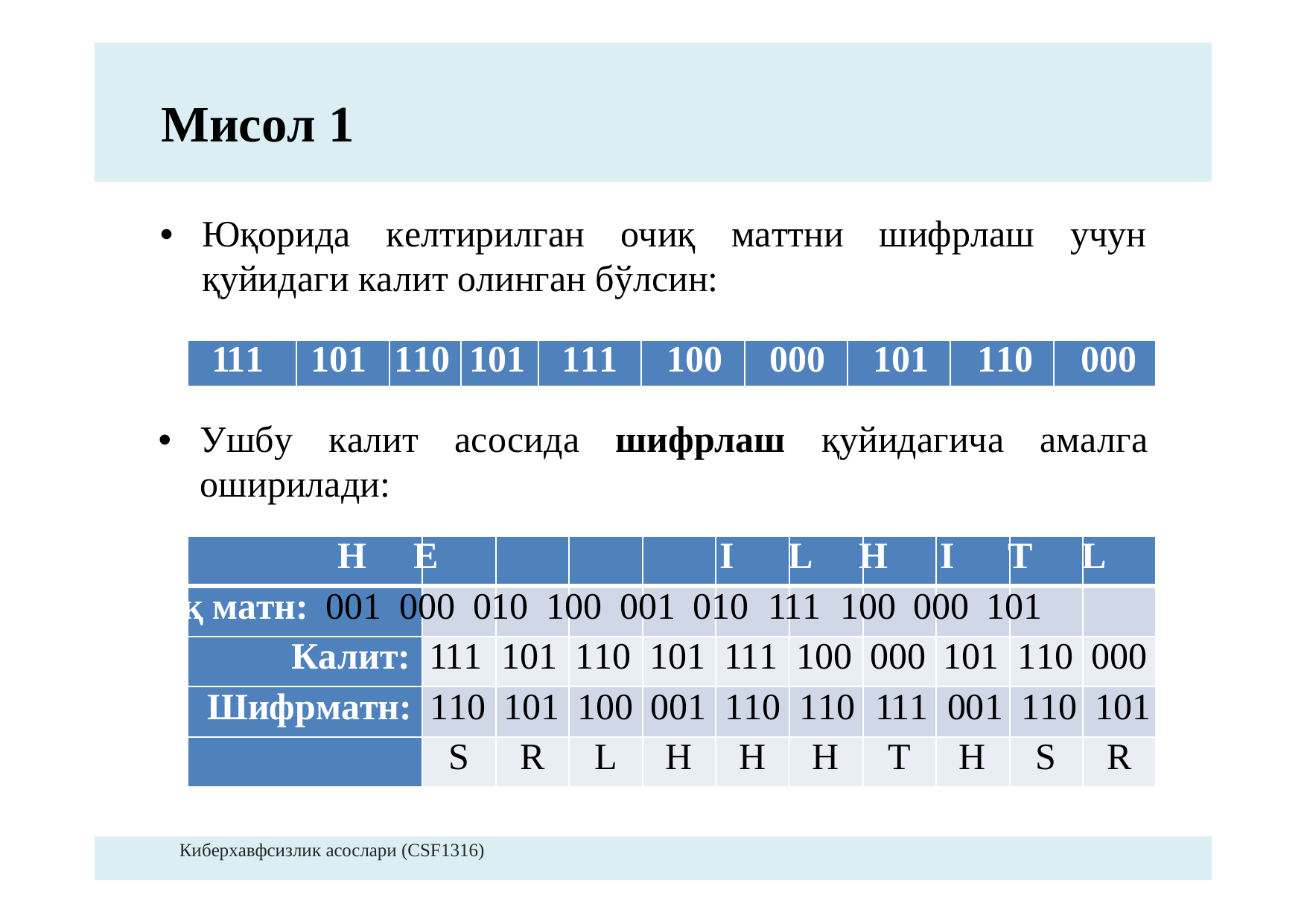

Мисол 1

•Юқоридакелтирилганочиқматтнишифрлашучун
қуйидагикалитолинганбўлсин:

111101110101111100000101110000

•Ушбукалитасосидашифрлашқуйидагичаамалга
оширилади:

HE	ILH	ITLER
Очиқ матн:001000010100001010111100000101

Калит:111101110101111100000101110000
Шифрматн:110101100001110110111001110101

SRLHHHTHSR
Киберхавфсизлик асослари (CSF1316)